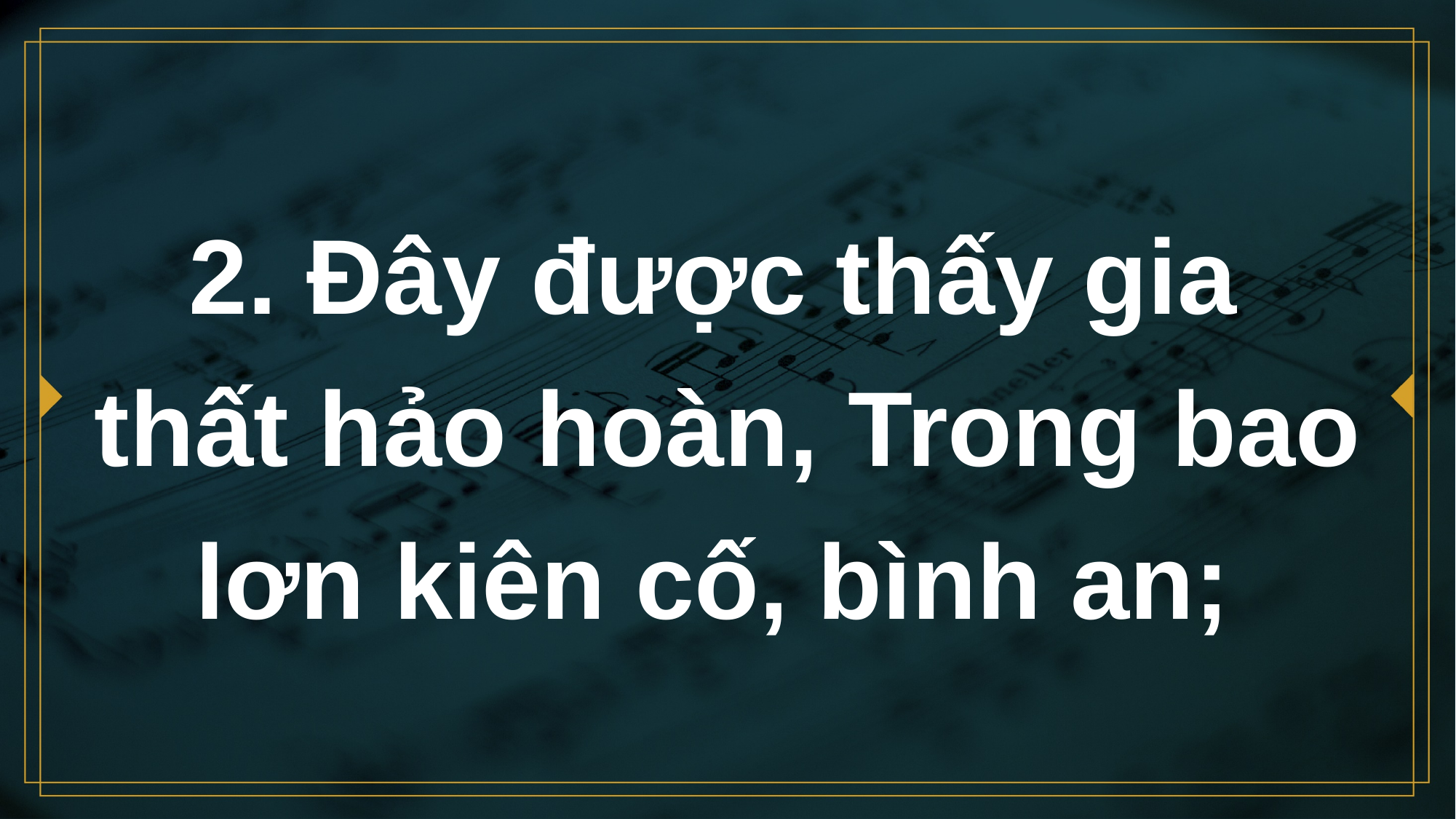

# 2. Đây được thấy gia thất hảo hoàn, Trong bao lơn kiên cố, bình an;